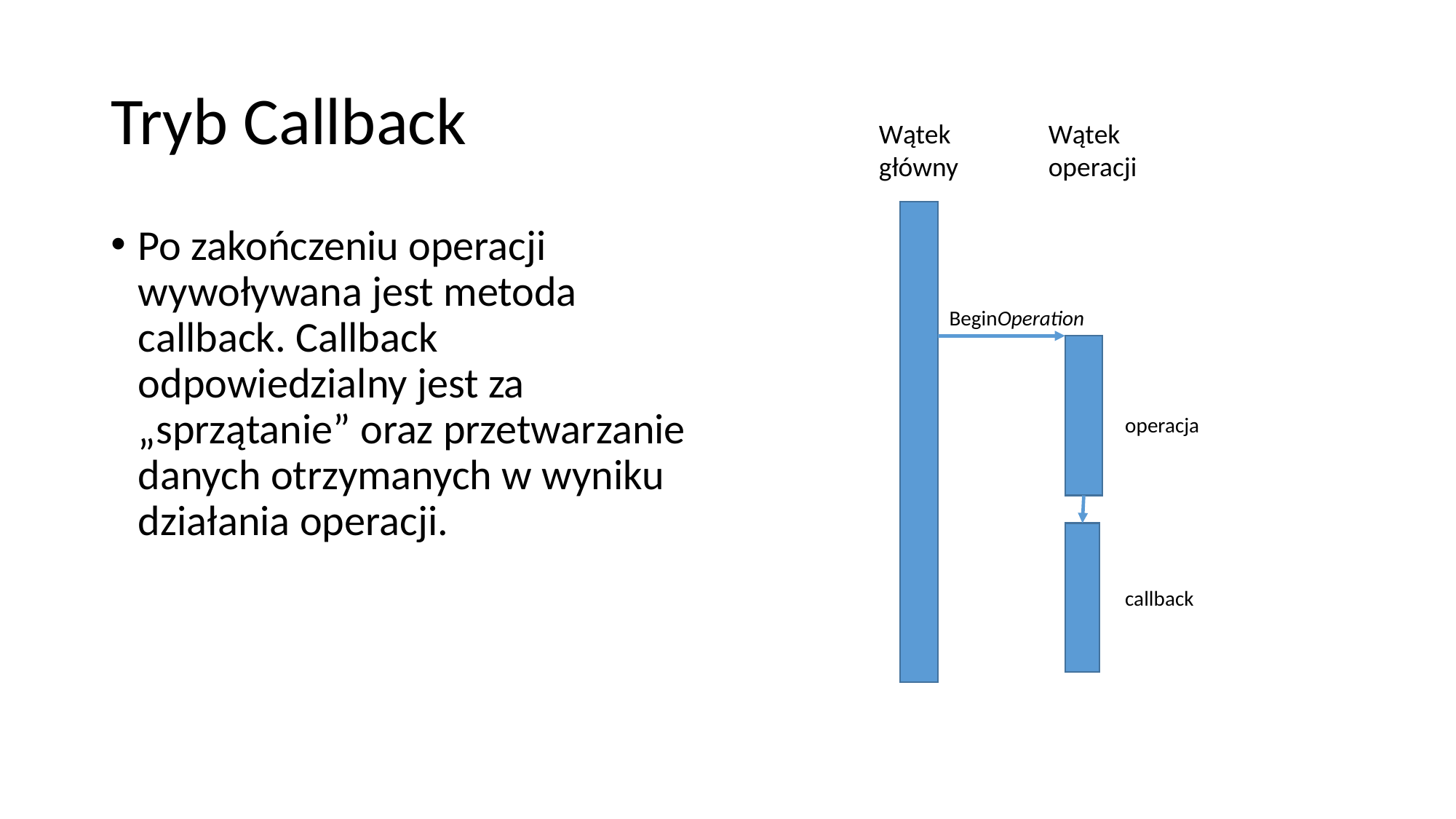

# Tryb Callback
Wątek
główny
Wątek operacji

Po zakończeniu operacji wywoływana jest metoda callback. Callback odpowiedzialny jest za „sprzątanie” oraz przetwarzanie danych otrzymanych w wyniku działania operacji.
BeginOperation

operacja

callback